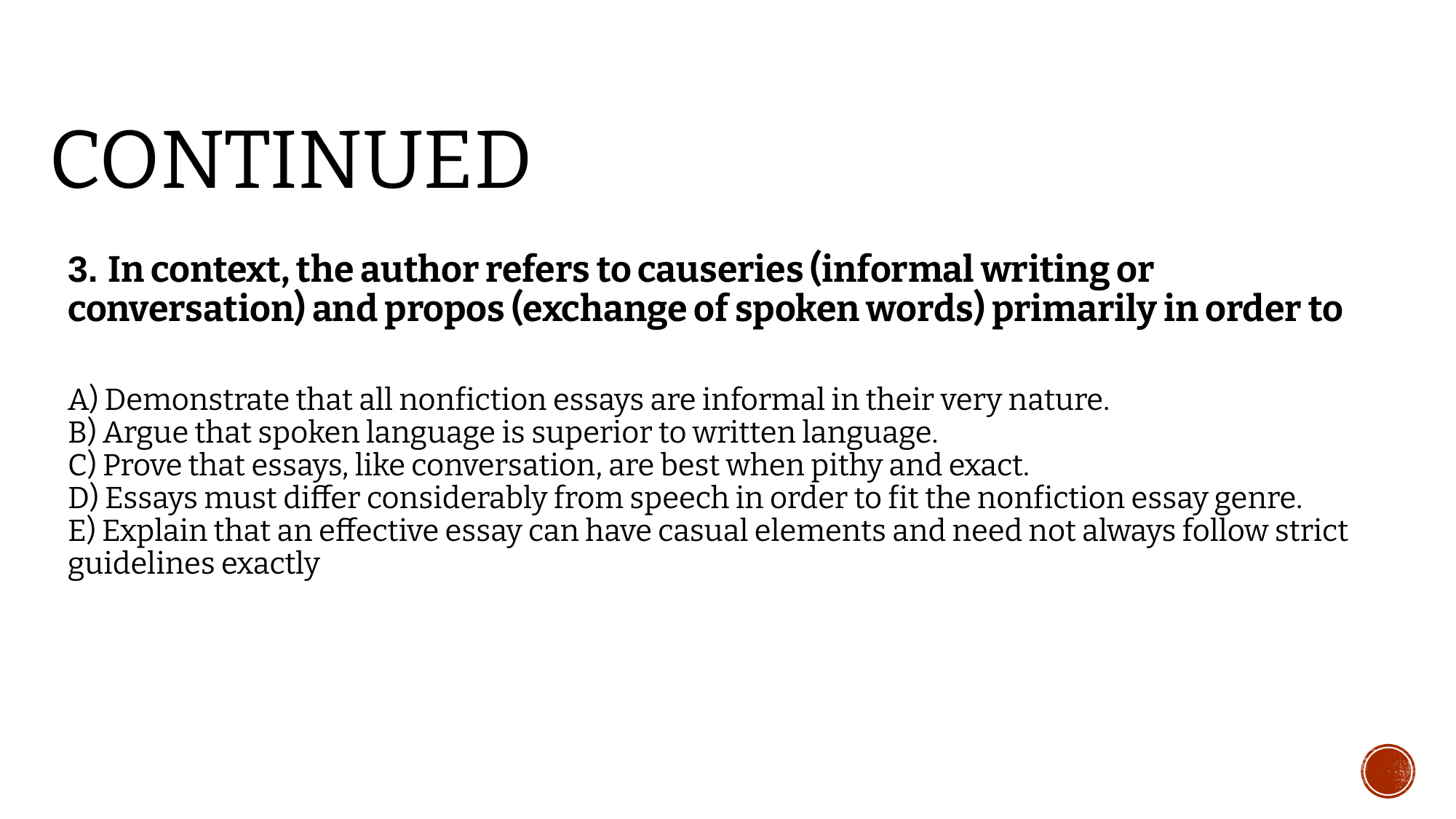

# Continued
3. In context, the author refers to causeries (informal writing or conversation) and propos (exchange of spoken words) primarily in order to
A) Demonstrate that all nonfiction essays are informal in their very nature.
B) Argue that spoken language is superior to written language.
C) Prove that essays, like conversation, are best when pithy and exact.
D) Essays must differ considerably from speech in order to fit the nonfiction essay genre.
E) Explain that an effective essay can have casual elements and need not always follow strict guidelines exactly